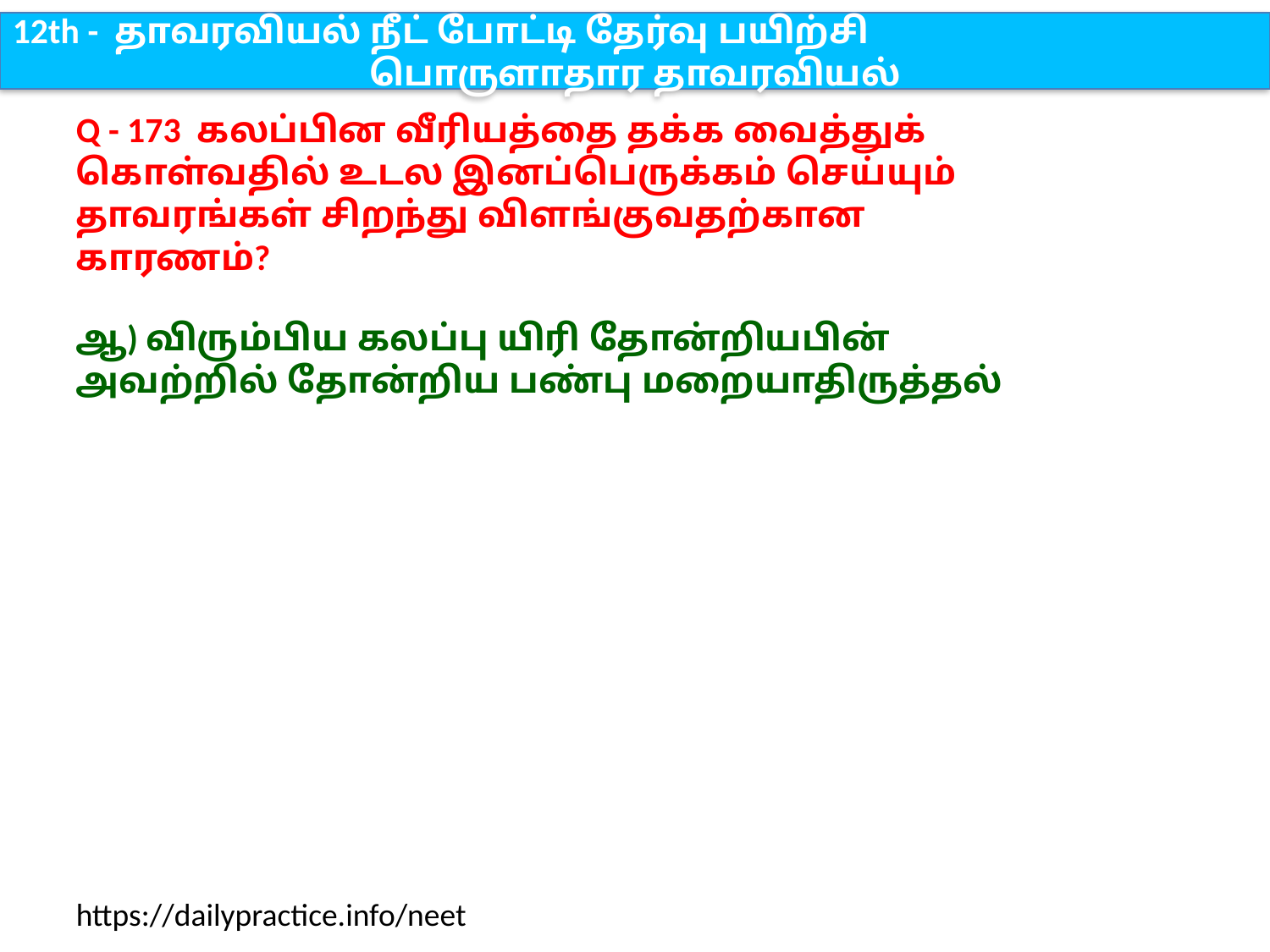

12th -  தாவரவியல் நீட் போட்டி தேர்வு பயிற்சி
பொருளாதார தாவரவியல்

Q - 173  கலப்பின வீரியத்தை தக்க வைத்துக் கொள்வதில் உடல இனப்பெருக்கம் செய்யும் தாவரங்கள் சிறந்து விளங்குவதற்கான காரணம்?

ஆ) விரும்பிய கலப்பு யிரி தோன்றியபின் அவற்றில் தோன்றிய பண்பு மறையாதிருத்தல்
https://dailypractice.info/neet